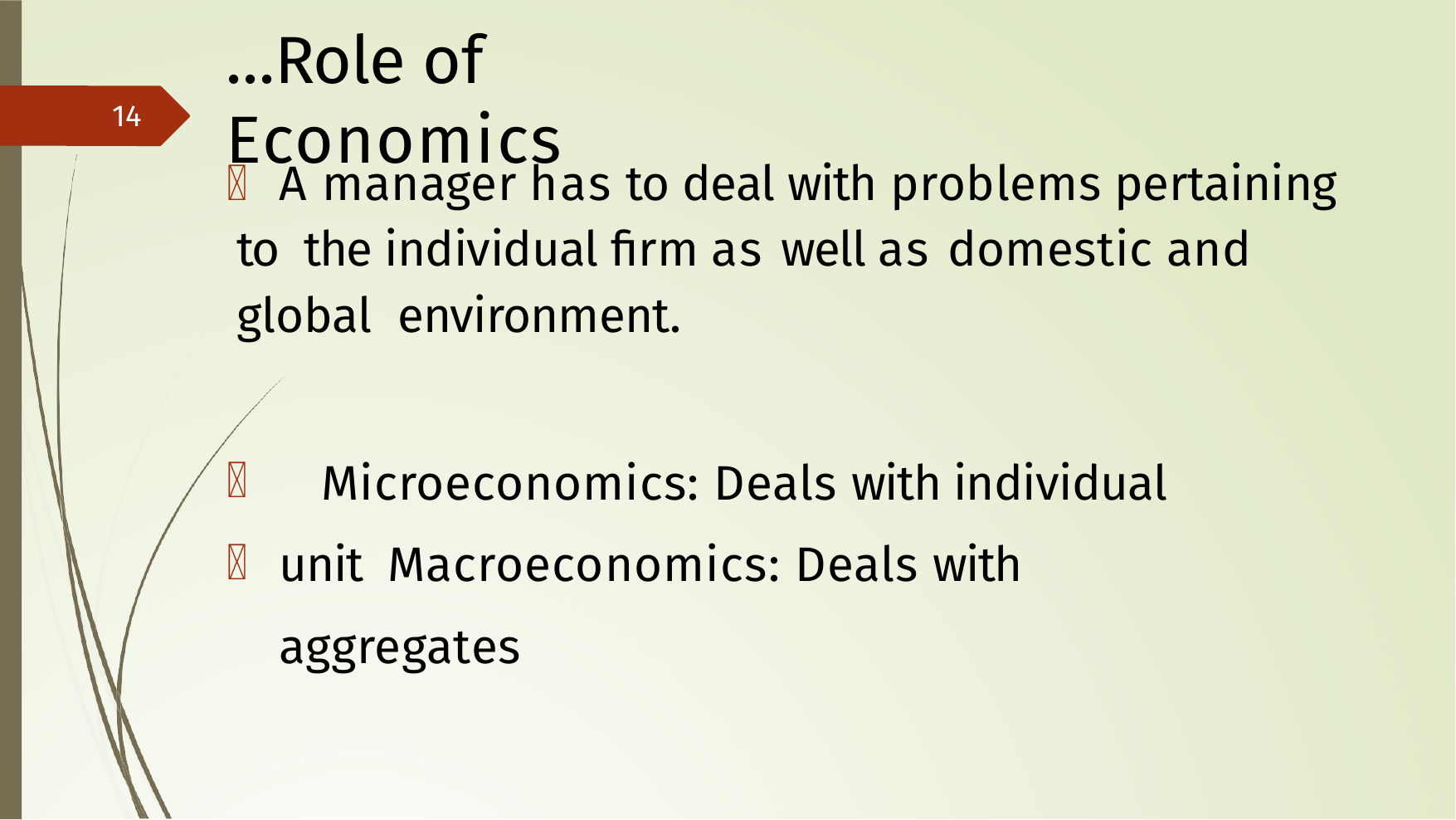

# …Role of Economics
14
A manager has to deal with problems pertaining to  the individual ﬁrm as well as domestic and global  environment.

Microeconomics: Deals with individual unit  Macroeconomics: Deals with aggregates